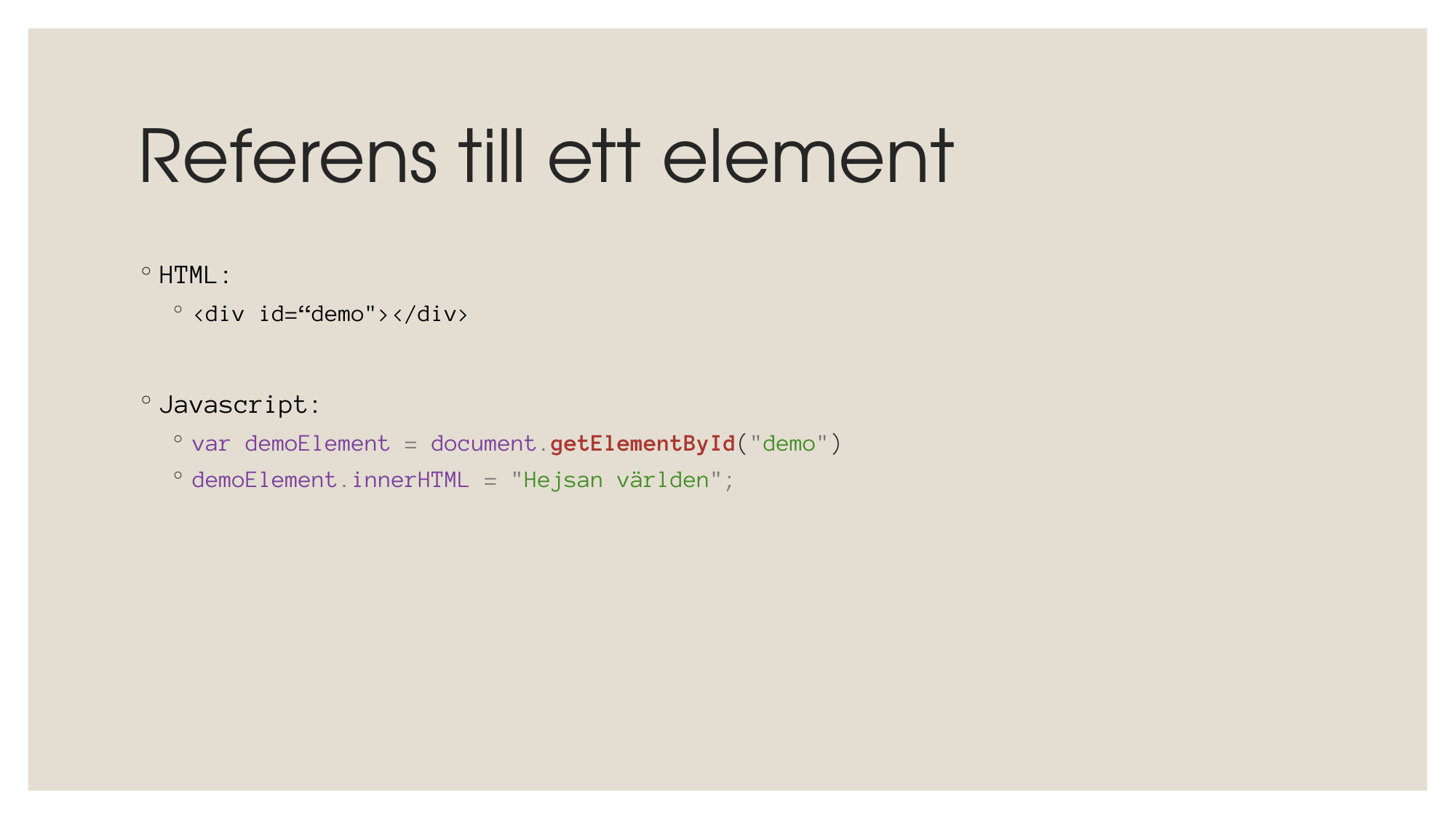

# Referens till ett element
HTML:
<div id=“demo"></div>

Javascript:
var demoElement = document.getElementById("demo")
demoElement.innerHTML = "Hejsan världen";